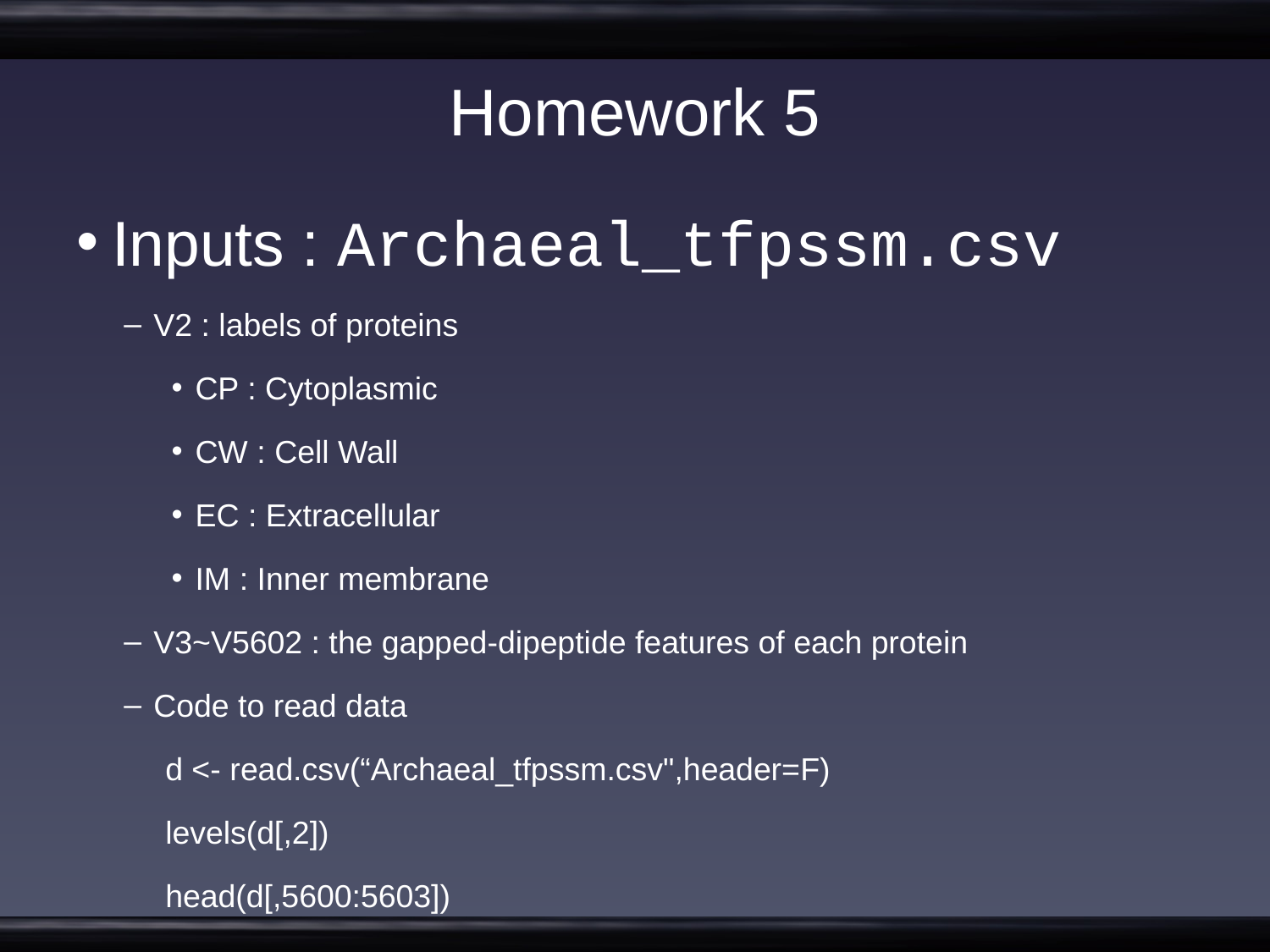

# Homework 5
Inputs : Archaeal_tfpssm.csv
V2 : labels of proteins
CP : Cytoplasmic
CW : Cell Wall
EC : Extracellular
IM : Inner membrane
V3~V5602 : the gapped-dipeptide features of each protein
Code to read data
d <- read.csv(“Archaeal_tfpssm.csv",header=F)
levels(d[,2])
head(d[,5600:5603])